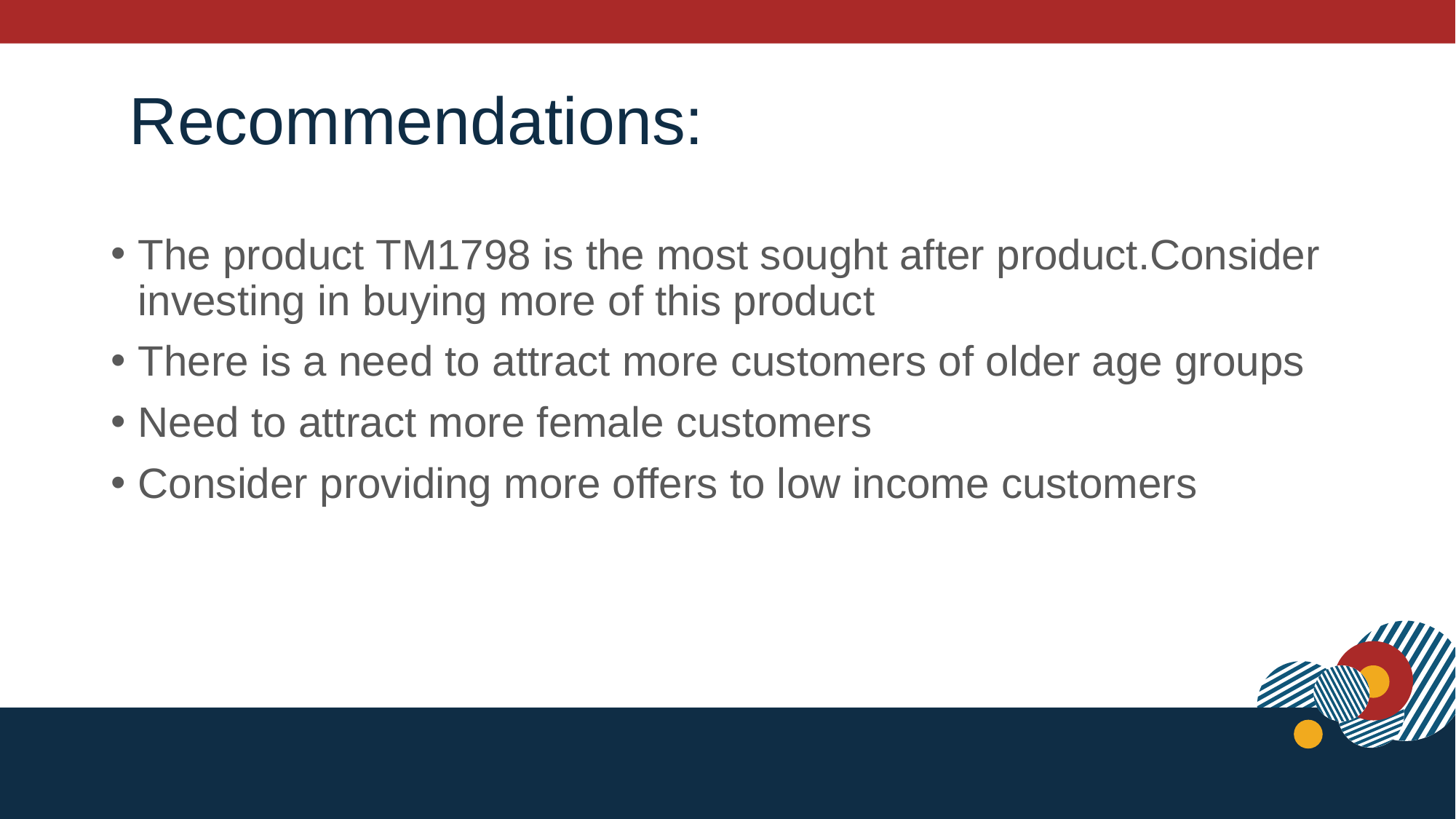

# Recommendations:

The product TM1798 is the most sought after product.Consider investing in buying more of this product
There is a need to attract more customers of older age groups
Need to attract more female customers
Consider providing more offers to low income customers